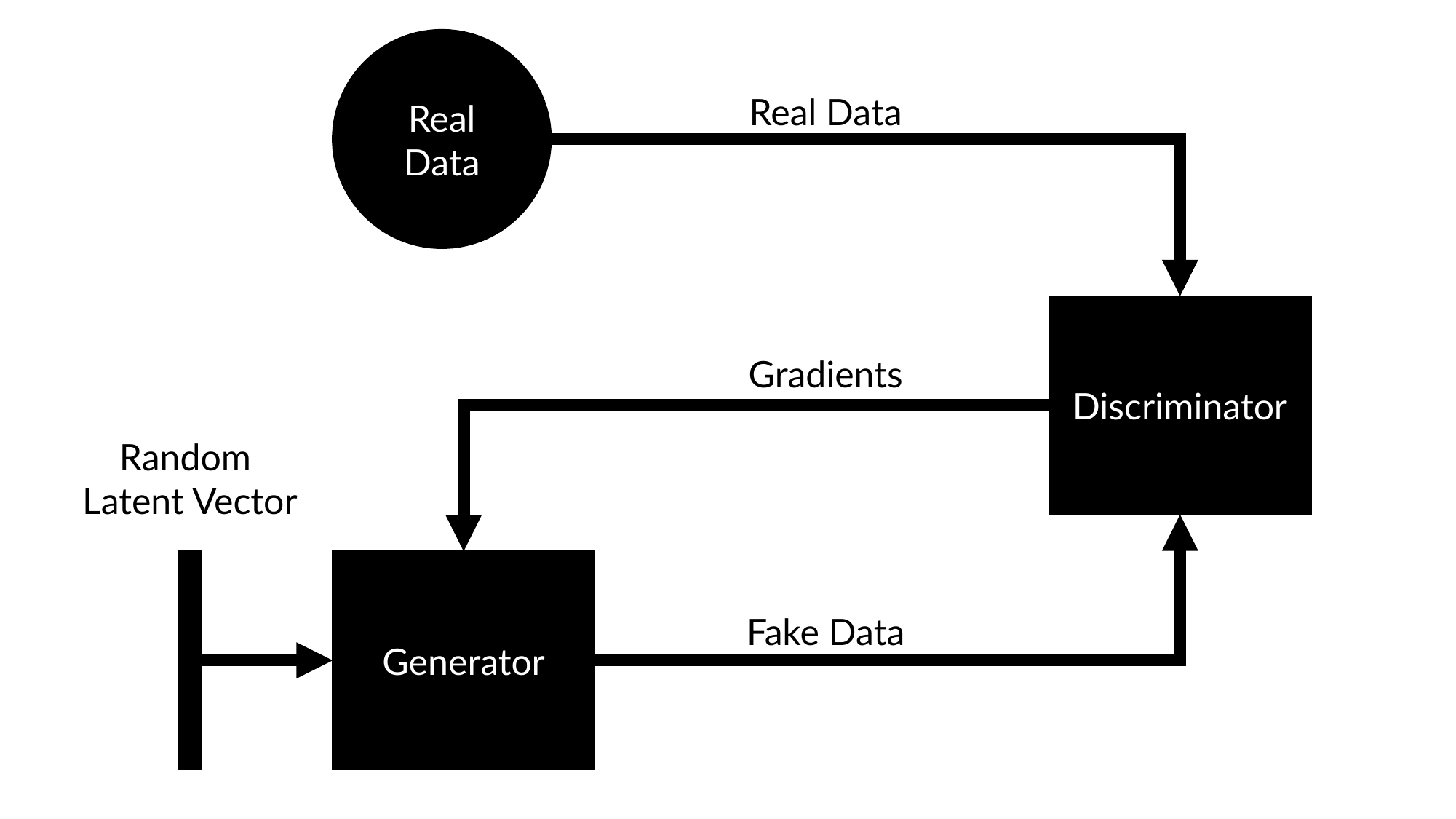

Real Data
Real Data
Discriminator
Gradients
Random
Latent Vector

Generator
Fake Data